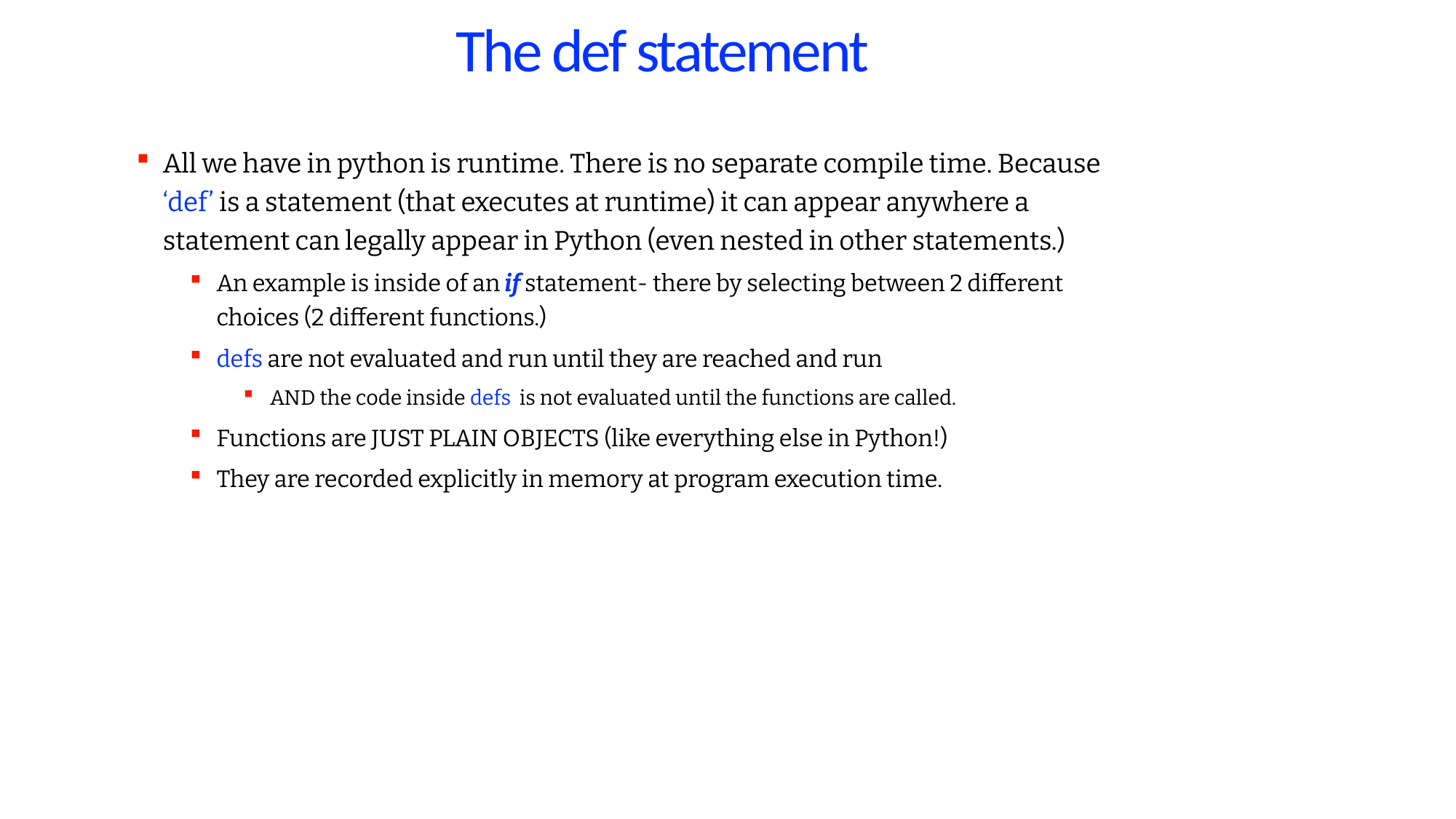

The def statement
All we have in python is runtime. There is no separate compile time. Because ‘def’ is a statement (that executes at runtime) it can appear anywhere a statement can legally appear in Python (even nested in other statements.)
An example is inside of an if statement- there by selecting between 2 different choices (2 different functions.)
defs are not evaluated and run until they are reached and run
AND the code inside defs  is not evaluated until the functions are called.
Functions are JUST PLAIN OBJECTS (like everything else in Python!)
They are recorded explicitly in memory at program execution time.